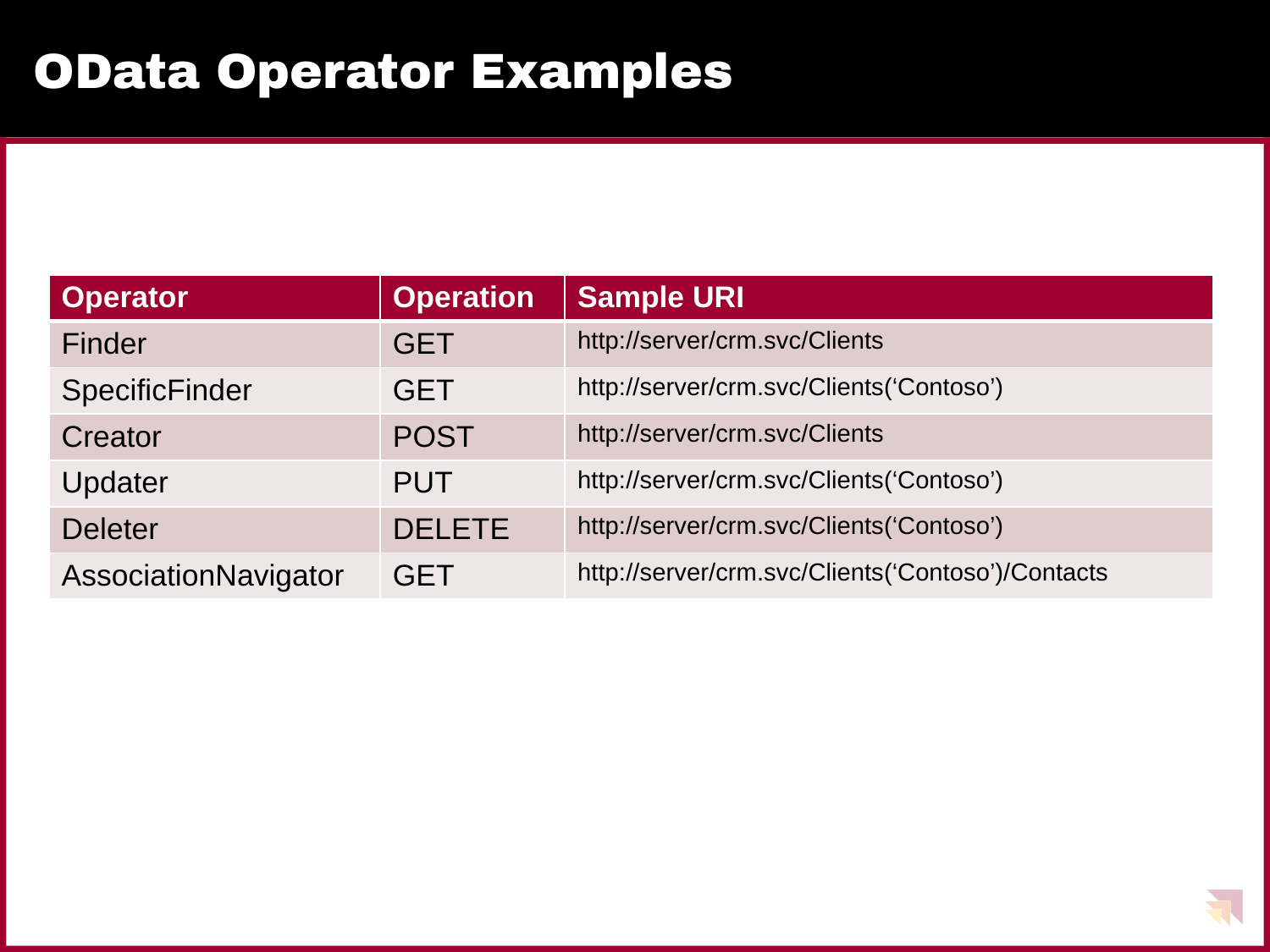

# OData Operator Examples
| Operator | Operation | Sample URI |
| --- | --- | --- |
| Finder | GET | http://server/crm.svc/Clients |
| SpecificFinder | GET | http://server/crm.svc/Clients(‘Contoso’) |
| Creator | POST | http://server/crm.svc/Clients |
| Updater | PUT | http://server/crm.svc/Clients(‘Contoso’) |
| Deleter | DELETE | http://server/crm.svc/Clients(‘Contoso’) |
| AssociationNavigator | GET | http://server/crm.svc/Clients(‘Contoso’)/Contacts |